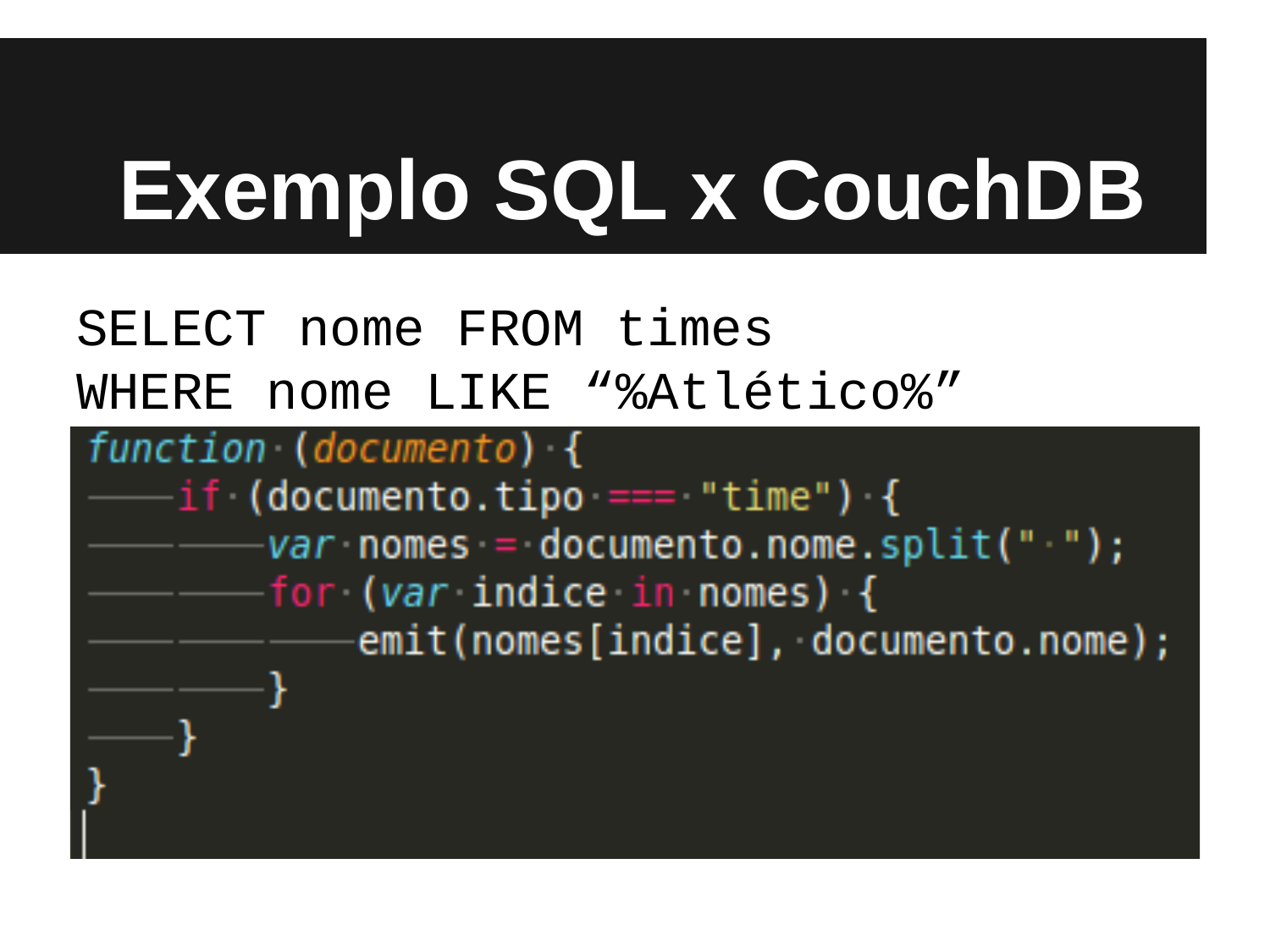

# Exemplo SQL x CouchDB
SELECT nome FROM times
WHERE nome LIKE “%Atlético%”

futebol/_design/futebol/_view/timesComIndiceParteDoNome?key="Atlético"